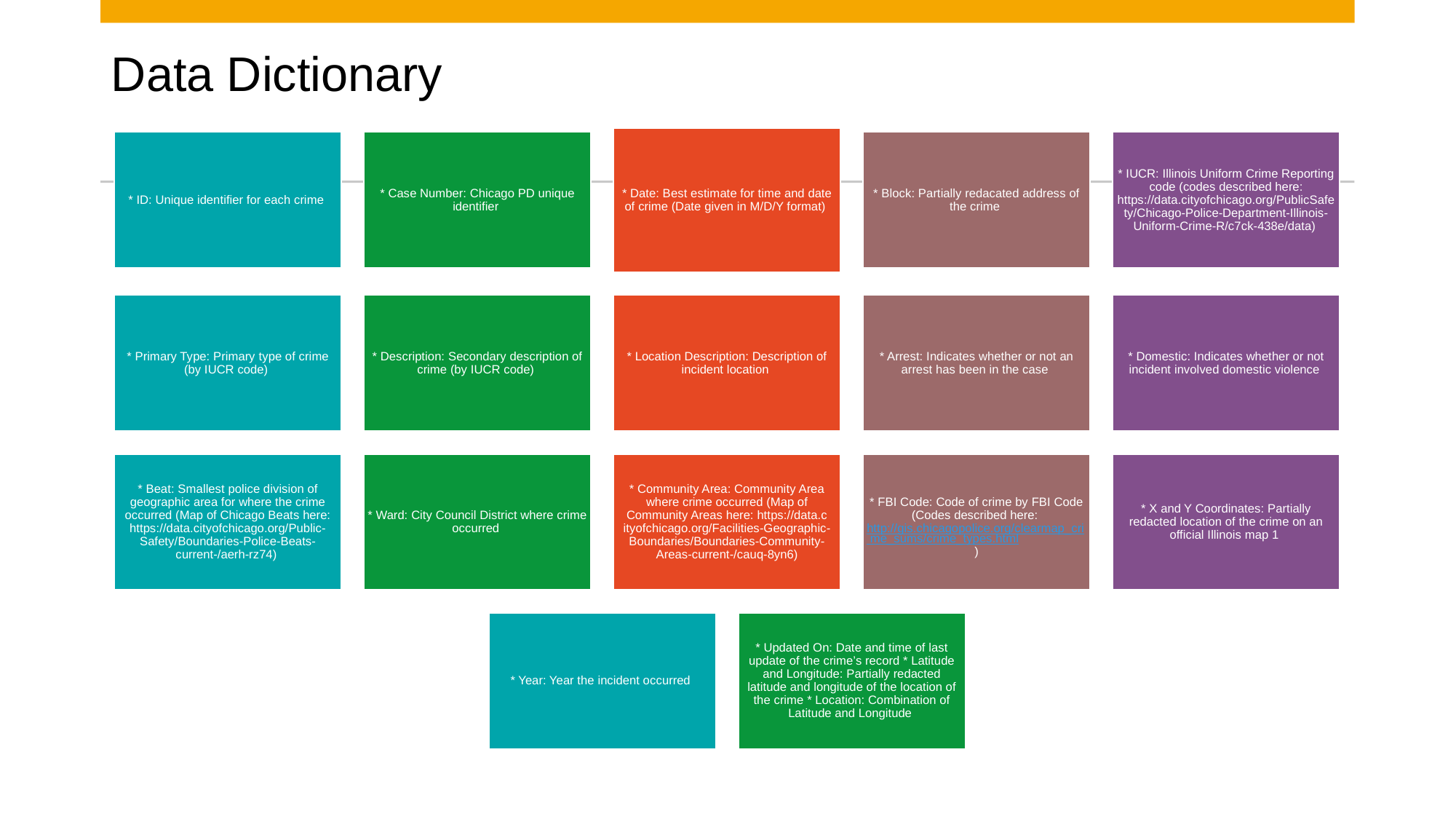

# Data Dictionary
* ID: Unique identifier for each crime
* Case Number: Chicago PD unique identifier
* Date: Best estimate for time and date of crime (Date given in M/D/Y format)
* Block: Partially redacated address of the crime
* IUCR: Illinois Uniform Crime Reporting code (codes described here: https://data.cityofchicago.org/PublicSafety/Chicago-Police-Department-Illinois-Uniform-Crime-R/c7ck-438e/data)
* Primary Type: Primary type of crime (by IUCR code)
* Description: Secondary description of crime (by IUCR code)
* Location Description: Description of incident location
* Arrest: Indicates whether or not an arrest has been in the case
* Domestic: Indicates whether or not incident involved domestic violence
* Beat: Smallest police division of geographic area for where the crime occurred (Map of Chicago Beats here: https://data.cityofchicago.org/Public-Safety/Boundaries-Police-Beats-current-/aerh-rz74)
* Ward: City Council District where crime occurred
* Community Area: Community Area where crime occurred (Map of Community Areas here: https://data.c ityofchicago.org/Facilities-Geographic-Boundaries/Boundaries-Community-Areas-current-/cauq-8yn6)
* FBI Code: Code of crime by FBI Code (Codes described here: http://gis.chicagopolice.org/clearmap_cri me_sums/crime_types.html)
* X and Y Coordinates: Partially redacted location of the crime on an official Illinois map 1
* Year: Year the incident occurred
* Updated On: Date and time of last update of the crime’s record * Latitude and Longitude: Partially redacted latitude and longitude of the location of the crime * Location: Combination of Latitude and Longitude